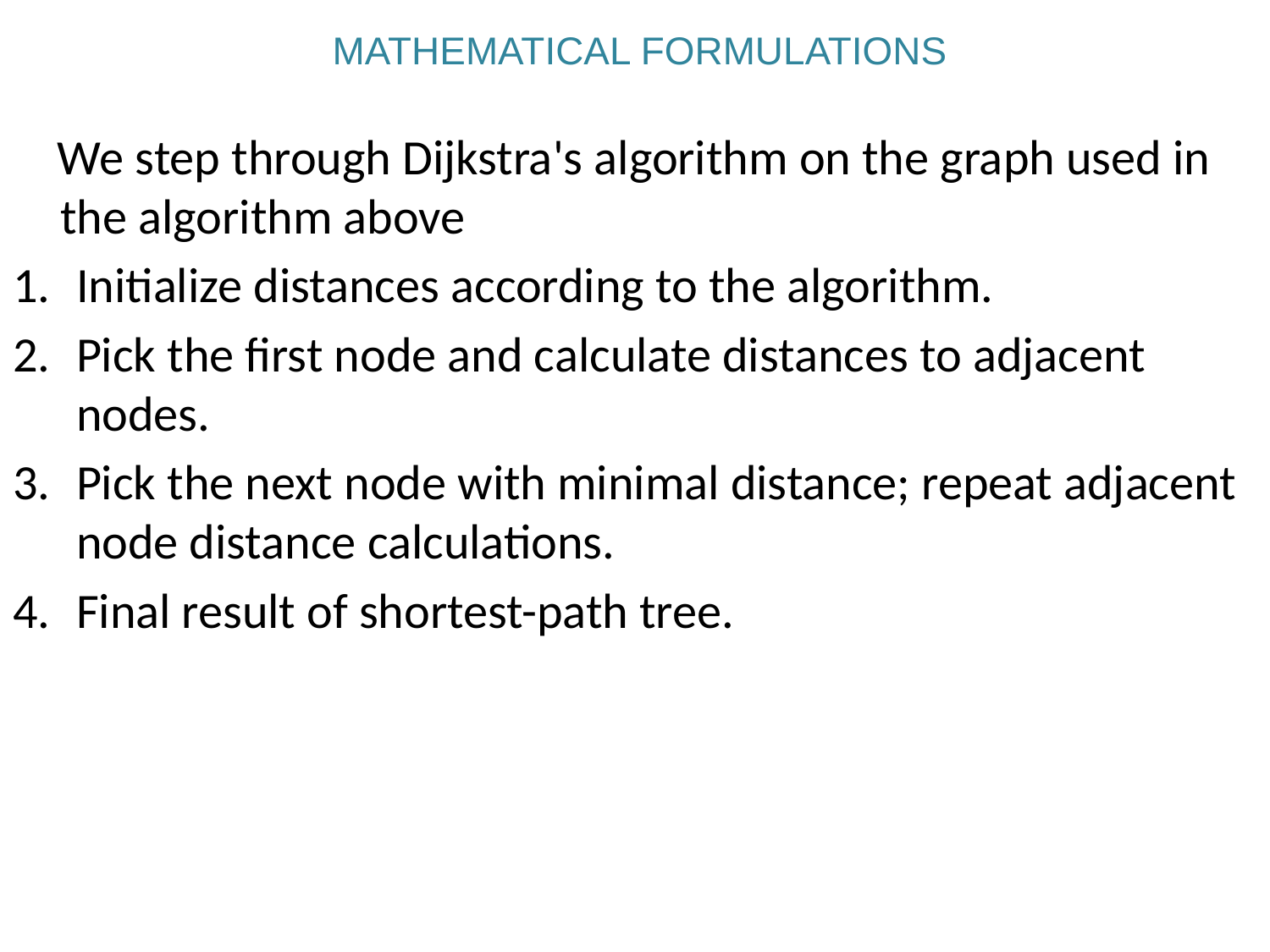

# MATHEMATICAL FORMULATIONS
    We step through Dijkstra's algorithm on the graph used in the algorithm above
Initialize distances according to the algorithm.
Pick the first node and calculate distances to adjacent nodes.
Pick the next node with minimal distance; repeat adjacent node distance calculations.
Final result of shortest-path tree.